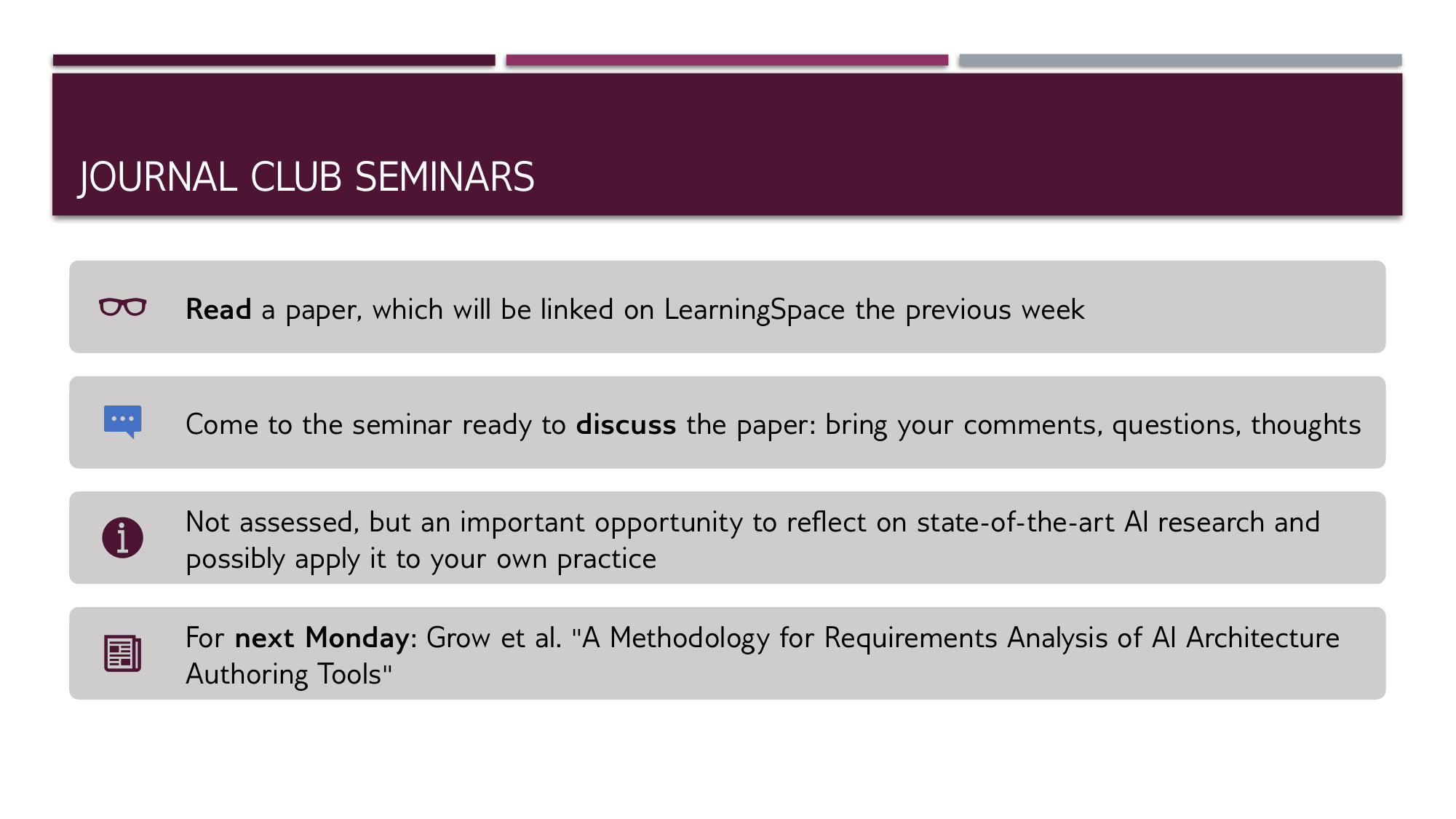

# Journal club seminars
Read a paper, which will be linked on LearningSpace the previous week
Come to the seminar ready to discuss the paper: bring your comments, questions, thoughts
Not assessed, but an important opportunity to reflect on state-of-the-art AI research and possibly apply it to your own practice
For next Monday: Grow et al. "A Methodology for Requirements Analysis of AI Architecture Authoring Tools"